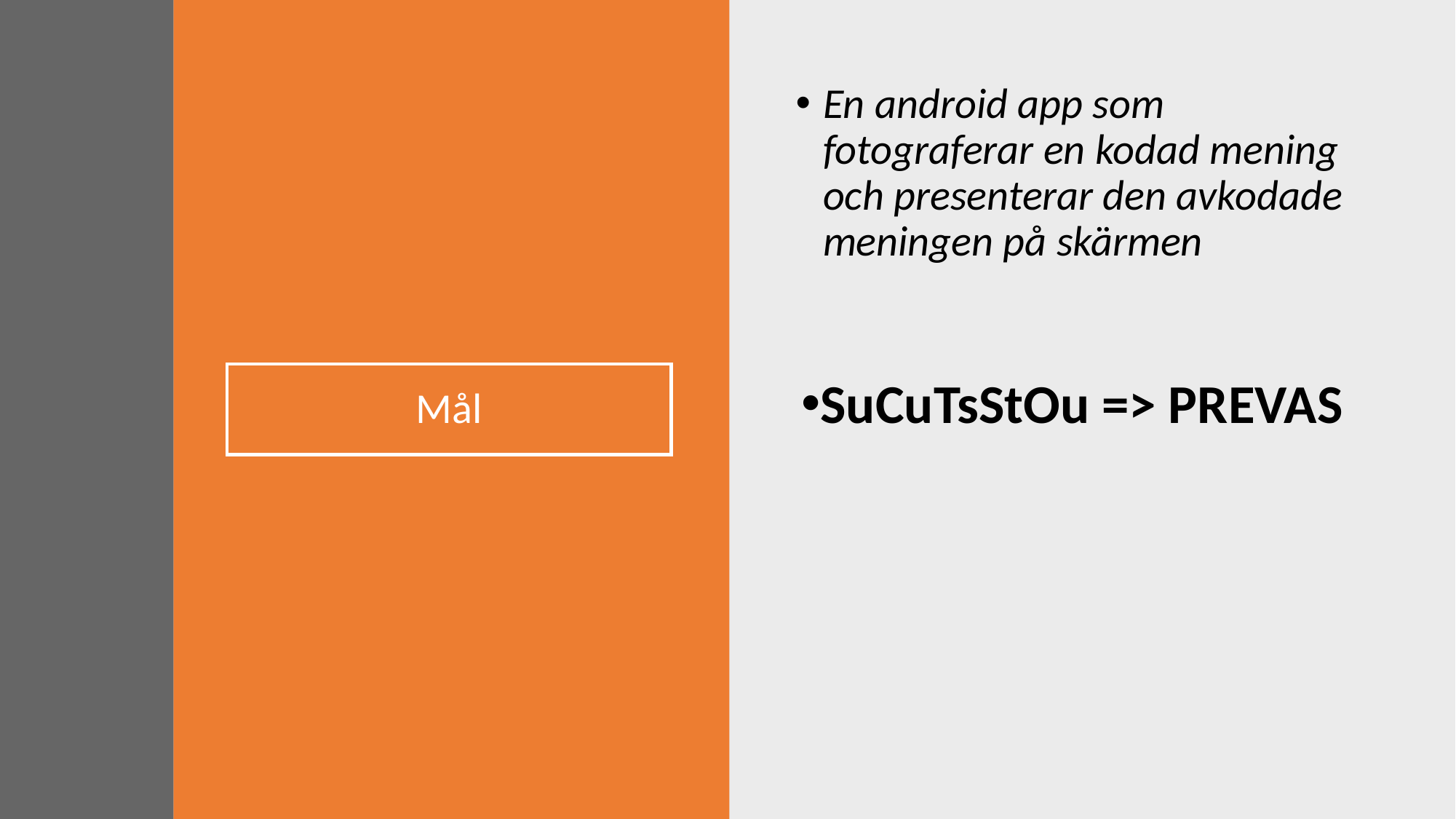

En android app som fotograferar en kodad mening och presenterar den avkodade meningen på skärmen

# Mål
SuCuTsStOu => PREVAS